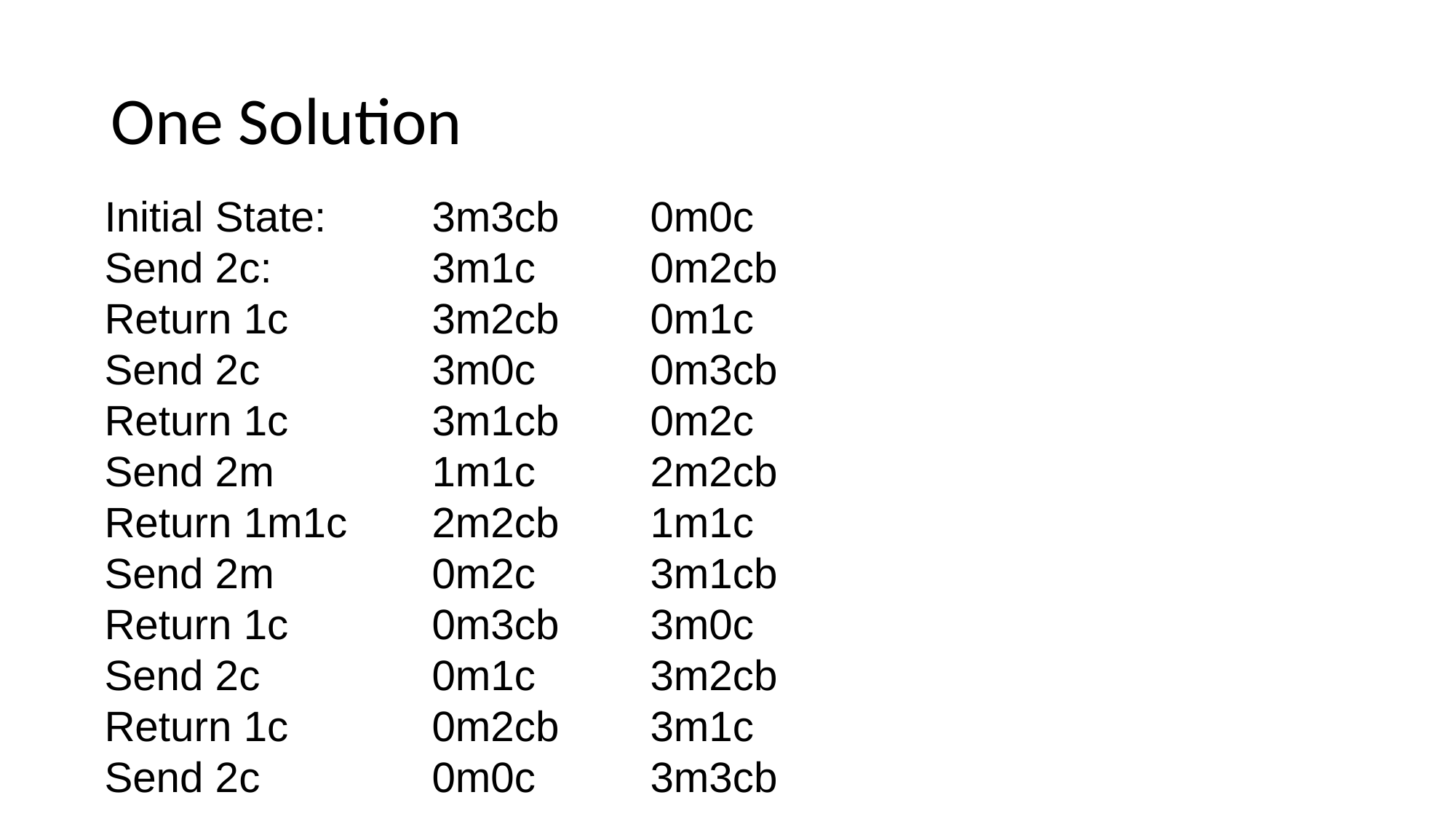

# One Solution

Initial State:	3m3cb	0m0c
Send 2c:		3m1c		0m2cb
Return 1c		3m2cb	0m1c
Send 2c		3m0c		0m3cb
Return 1c		3m1cb	0m2c
Send 2m		1m1c		2m2cb
Return 1m1c	2m2cb	1m1c
Send 2m		0m2c		3m1cb
Return 1c		0m3cb	3m0c
Send 2c		0m1c		3m2cb
Return 1c		0m2cb	3m1c
Send 2c		0m0c		3m3cb